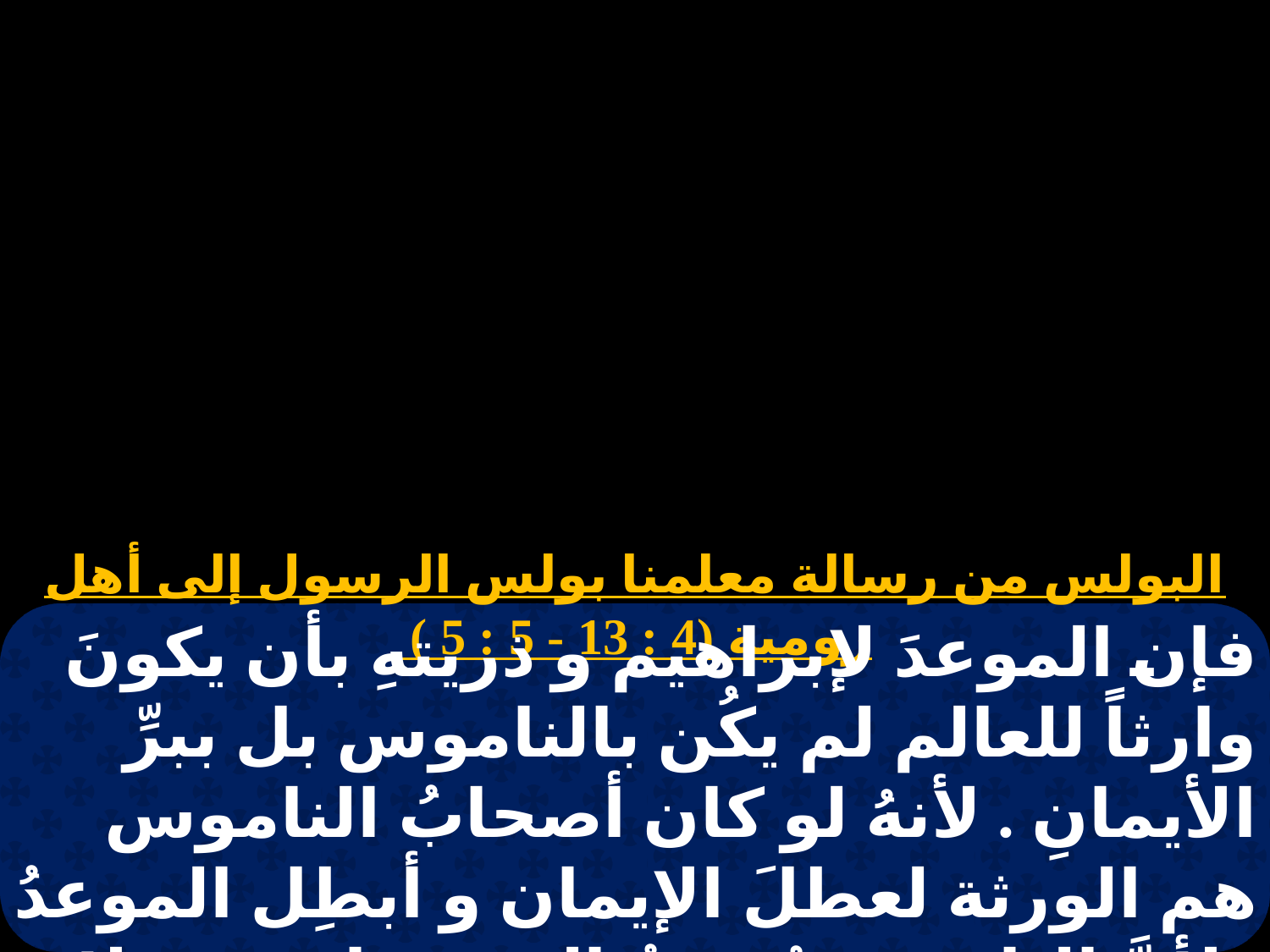

# 9 هاتور
البولس من رسالة معلمنا بولس الرسول إلى أهل رومية (4 : 13 - 5 : 5 )
فإن الموعدَ لإبراهيم و ذريتهِ بأن يكونَ وارثاً للعالم لم يكُن بالناموس بل ببرِّ الأيمانِ . لأنهُ لو كان أصحابُ الناموس هم الورثة لعطلَ الإيمان و أبطِل الموعدُ . لأنَّ الناموسَ يُنشئُ الغضبَ إذ حيث لا يكونُ ناموسٌ لا يَكونُ تعدٍ .